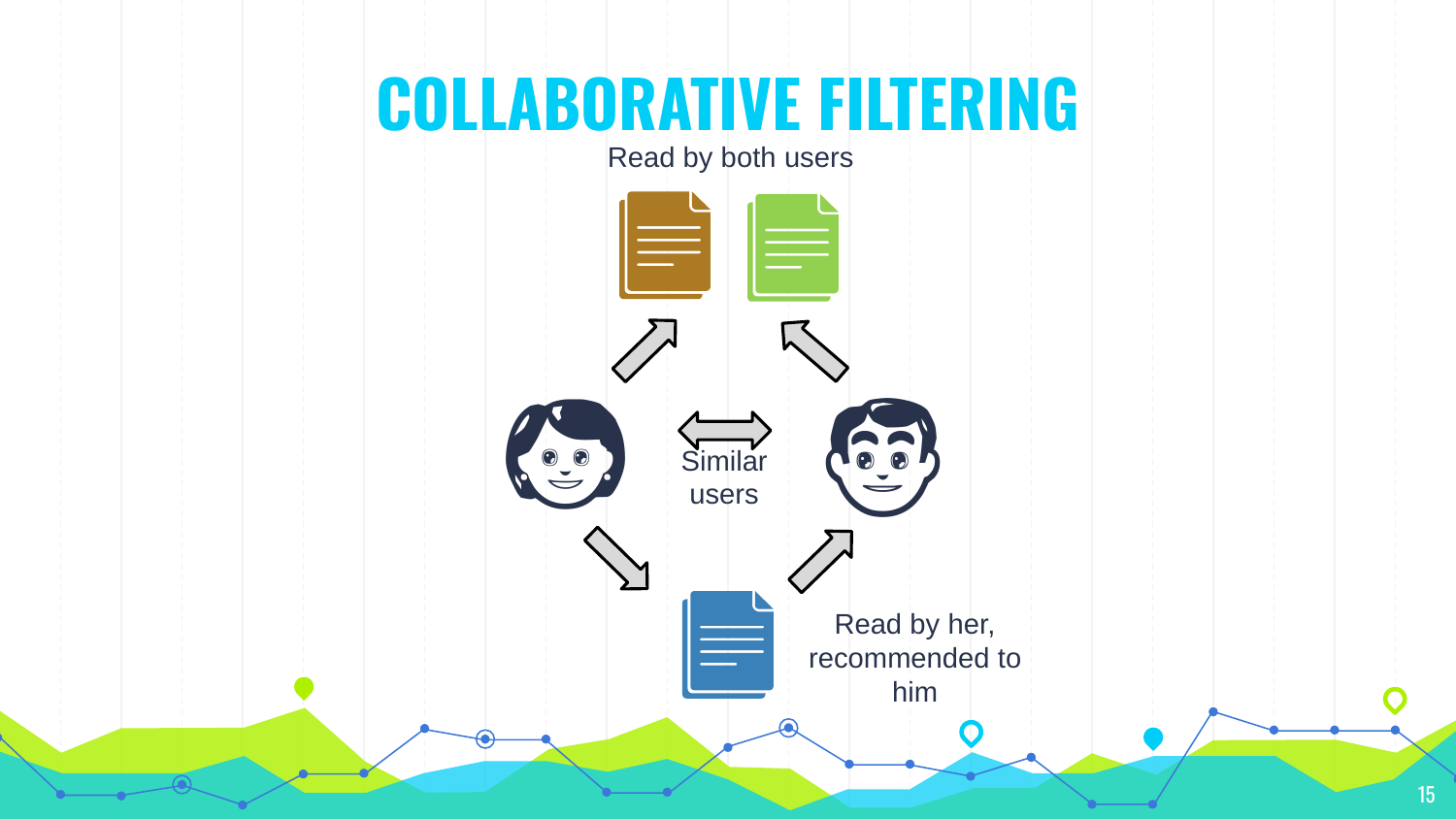

COLLABORATIVE FILTERING
Read by both users

👩
👨

Similar users

Read by her, recommended to him
15